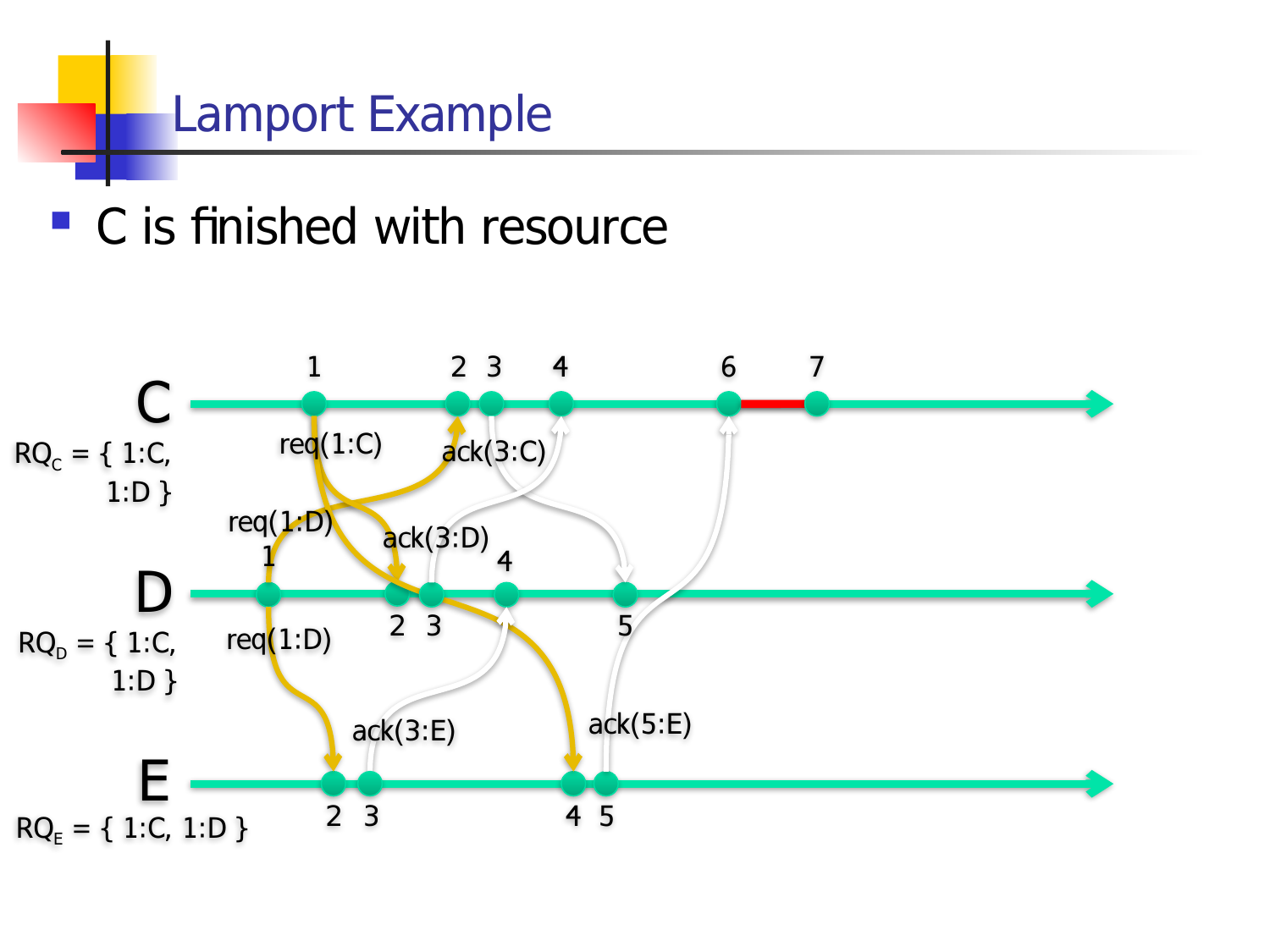

# Lamport Example
C is finished with resource
7
1
2
3
4
6
C

req(1:C)
ack(3:C)
RQC = { 1:C, 1:D }
req(1:D)
ack(3:D)
1
4
D

2
3
5
req(1:D)
RQD = { 1:C, 1:D }
ack(5:E)
ack(3:E)
E

2
3
4
5
RQE = { 1:C, 1:D }

40